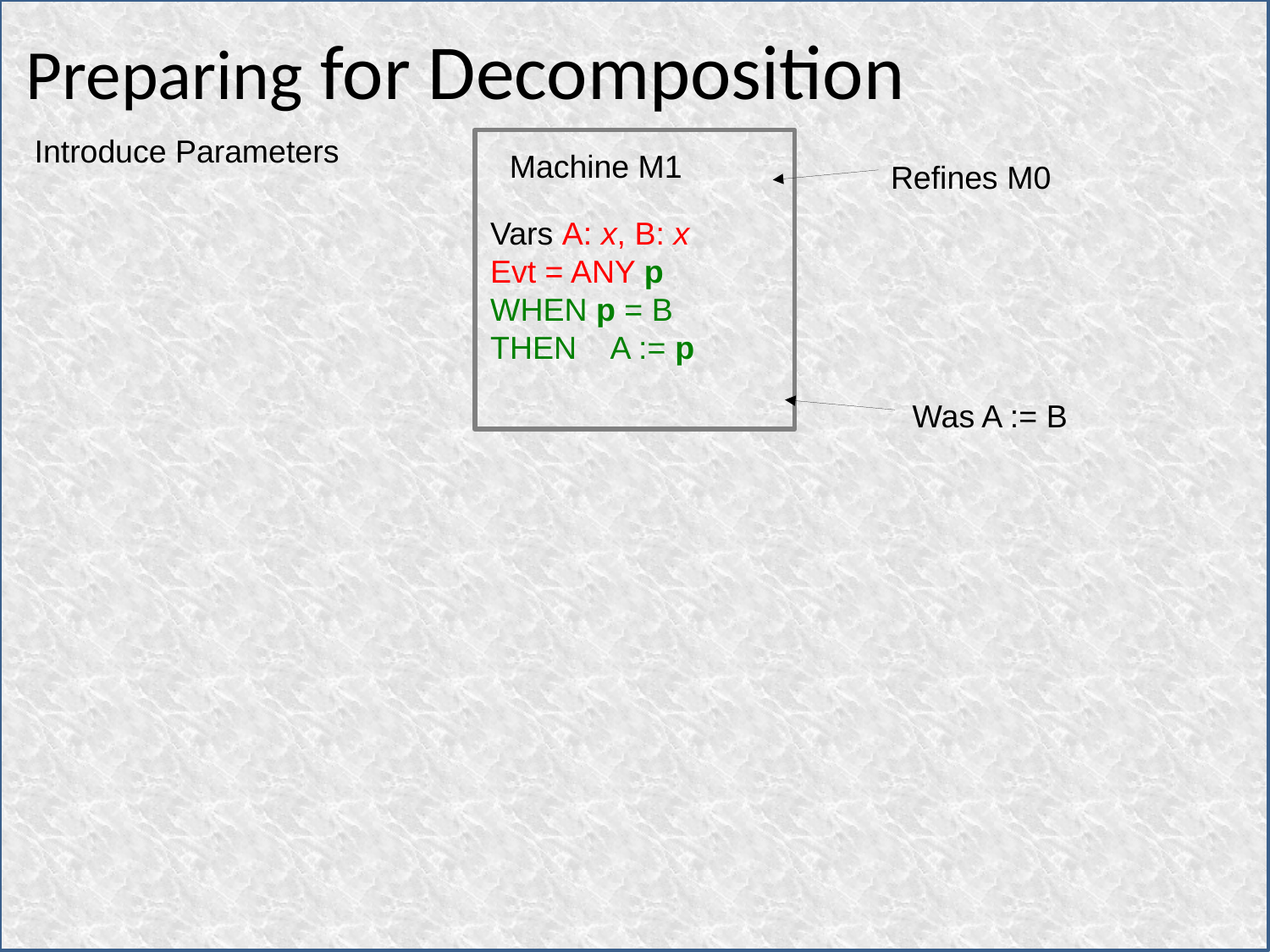

Preparing for Decomposition
Introduce Parameters

Machine M1
Refines M0

Vars A: x, B: x
Evt = ANY p
WHEN p = B
THEN    A := p
Was A := B